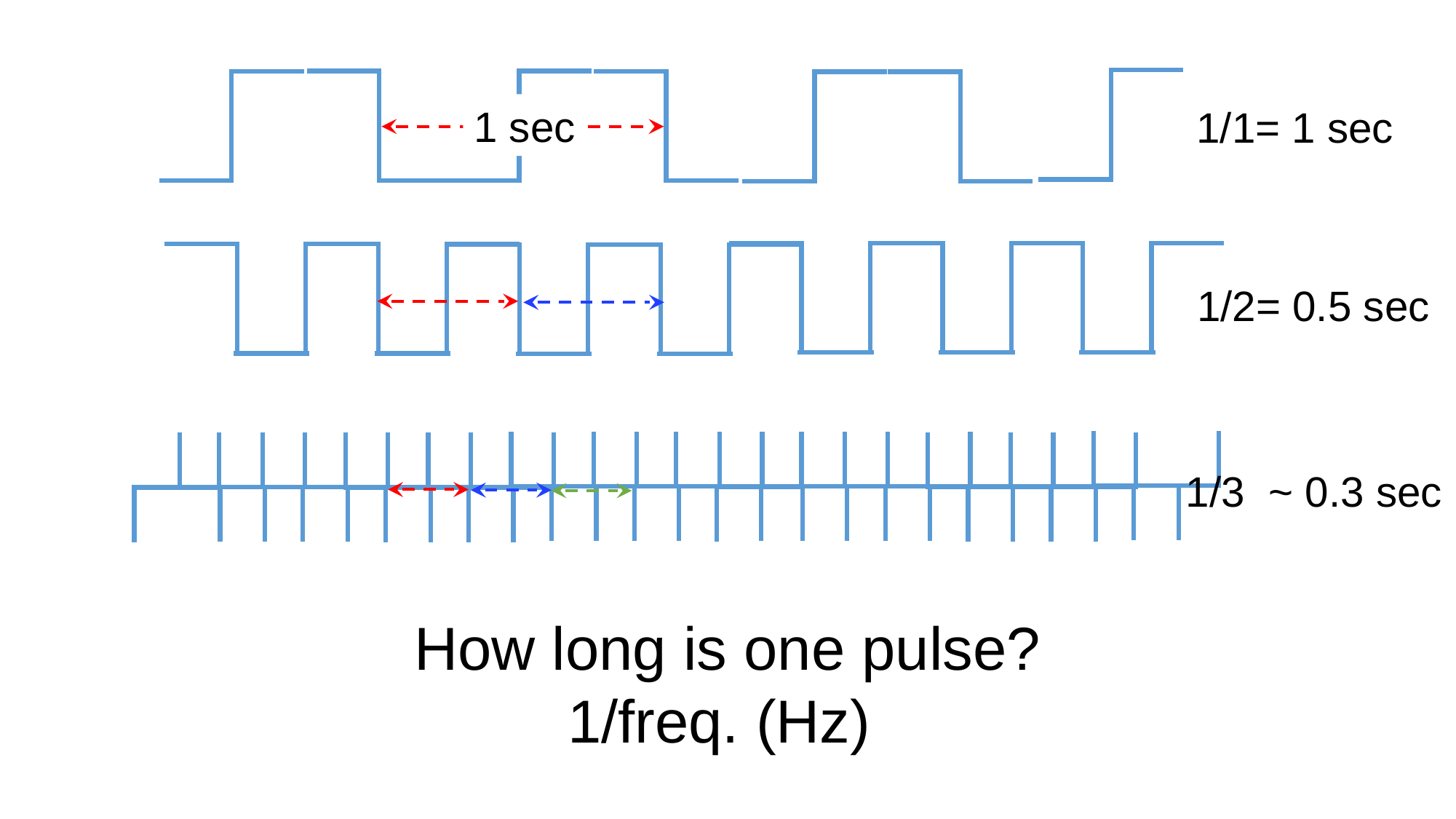

1 sec
1/1= 1 sec
1/2= 0.5 sec
1/3  ~ 0.3 sec
How long is one pulse?
1/freq. (Hz)